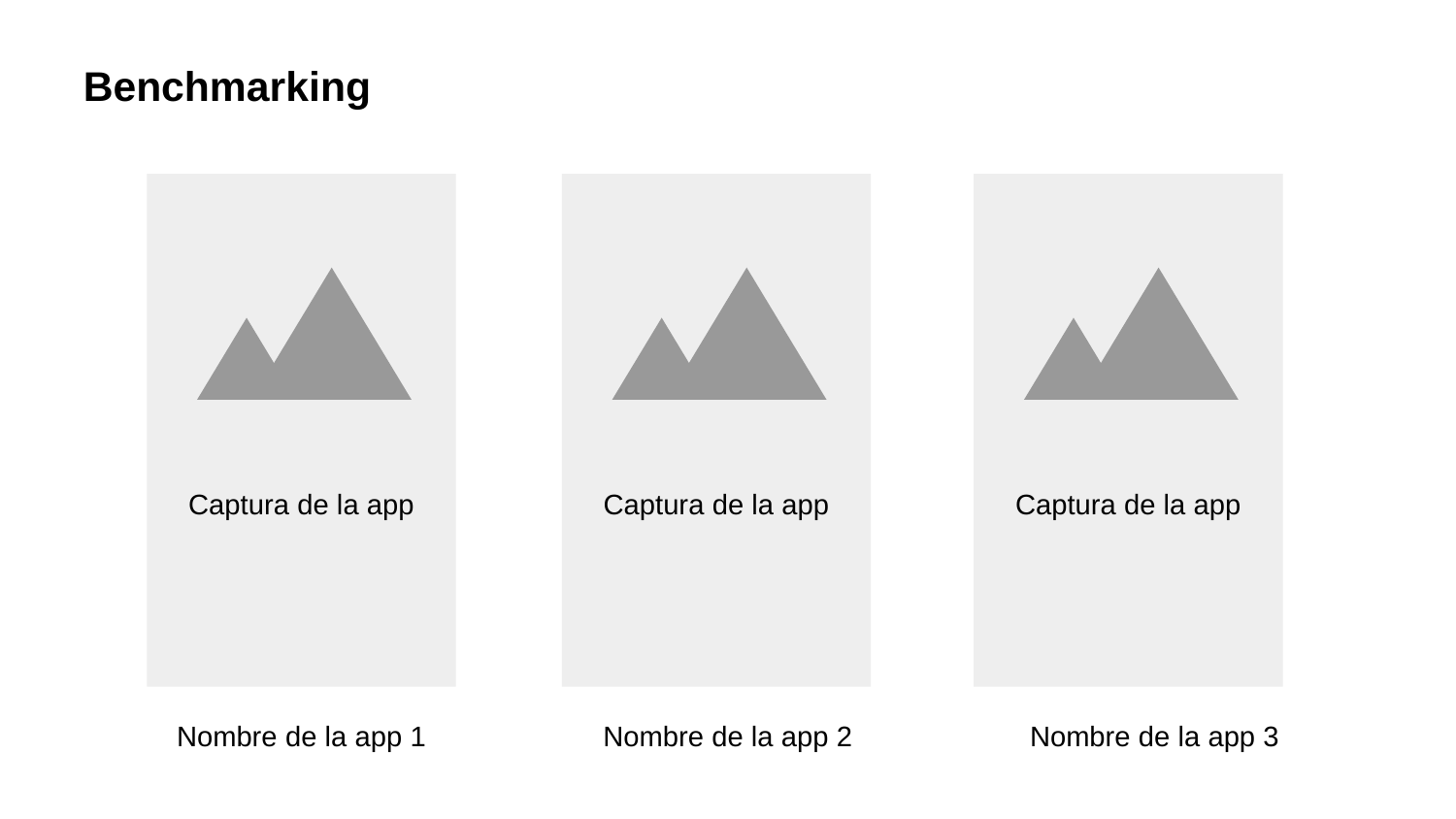

Benchmarking

Captura de la app

Captura de la app

Captura de la app

Nombre de la app 1
Nombre de la app 2
Nombre de la app 3